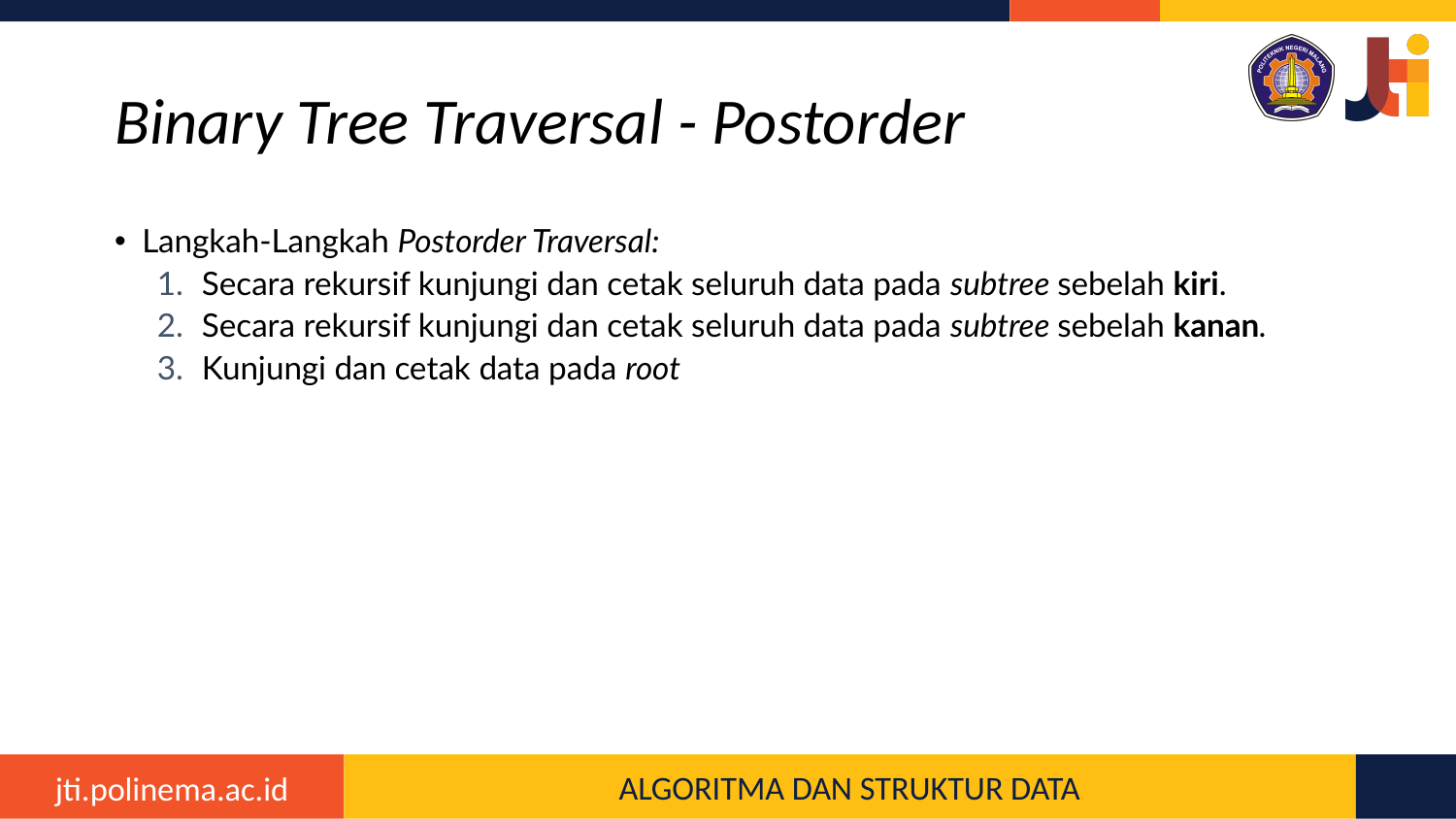

# Binary Tree Traversal - Postorder
Langkah-Langkah Postorder Traversal:
Secara rekursif kunjungi dan cetak seluruh data pada subtree sebelah kiri.
Secara rekursif kunjungi dan cetak seluruh data pada subtree sebelah kanan.
Kunjungi dan cetak data pada root